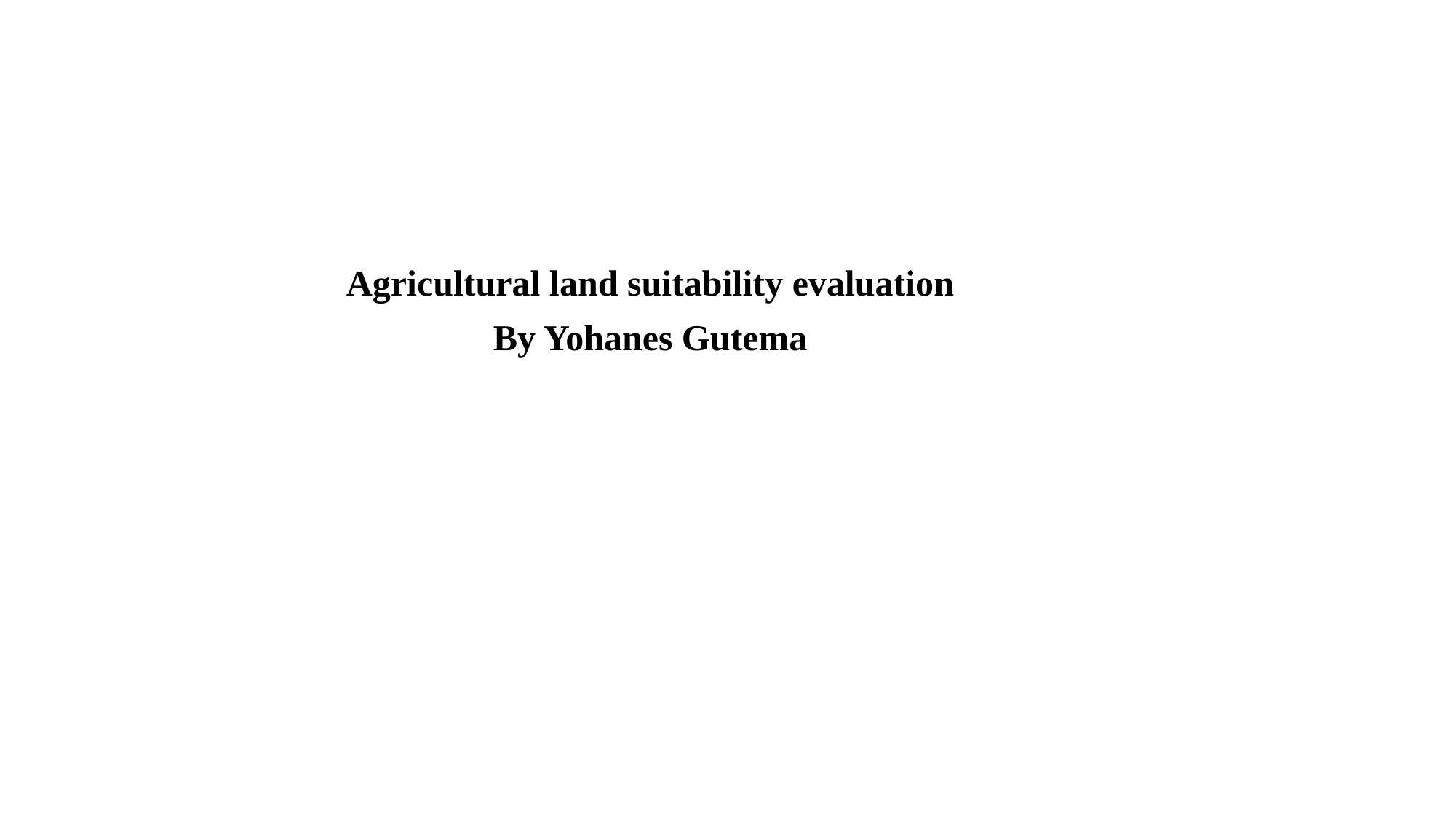

Agricultural land suitability evaluation
By Yohanes Gutema